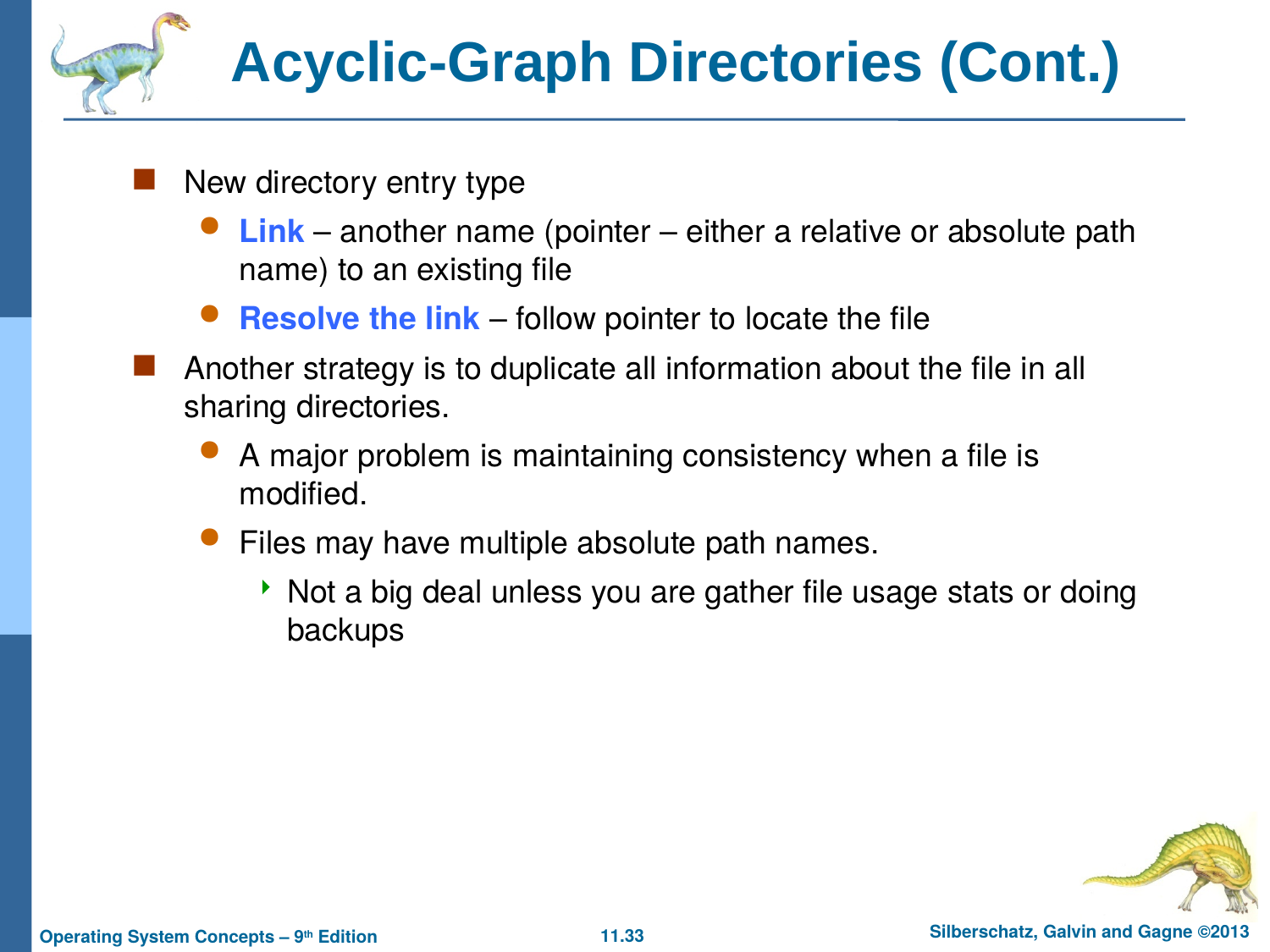

# Acyclic-Graph Directories (Cont.)
New directory entry type
Link – another name (pointer – either a relative or absolute path name) to an existing file
Resolve the link – follow pointer to locate the file
Another strategy is to duplicate all information about the file in all sharing directories.
A major problem is maintaining consistency when a file is modified.
Files may have multiple absolute path names.
Not a big deal unless you are gather file usage stats or doing backups